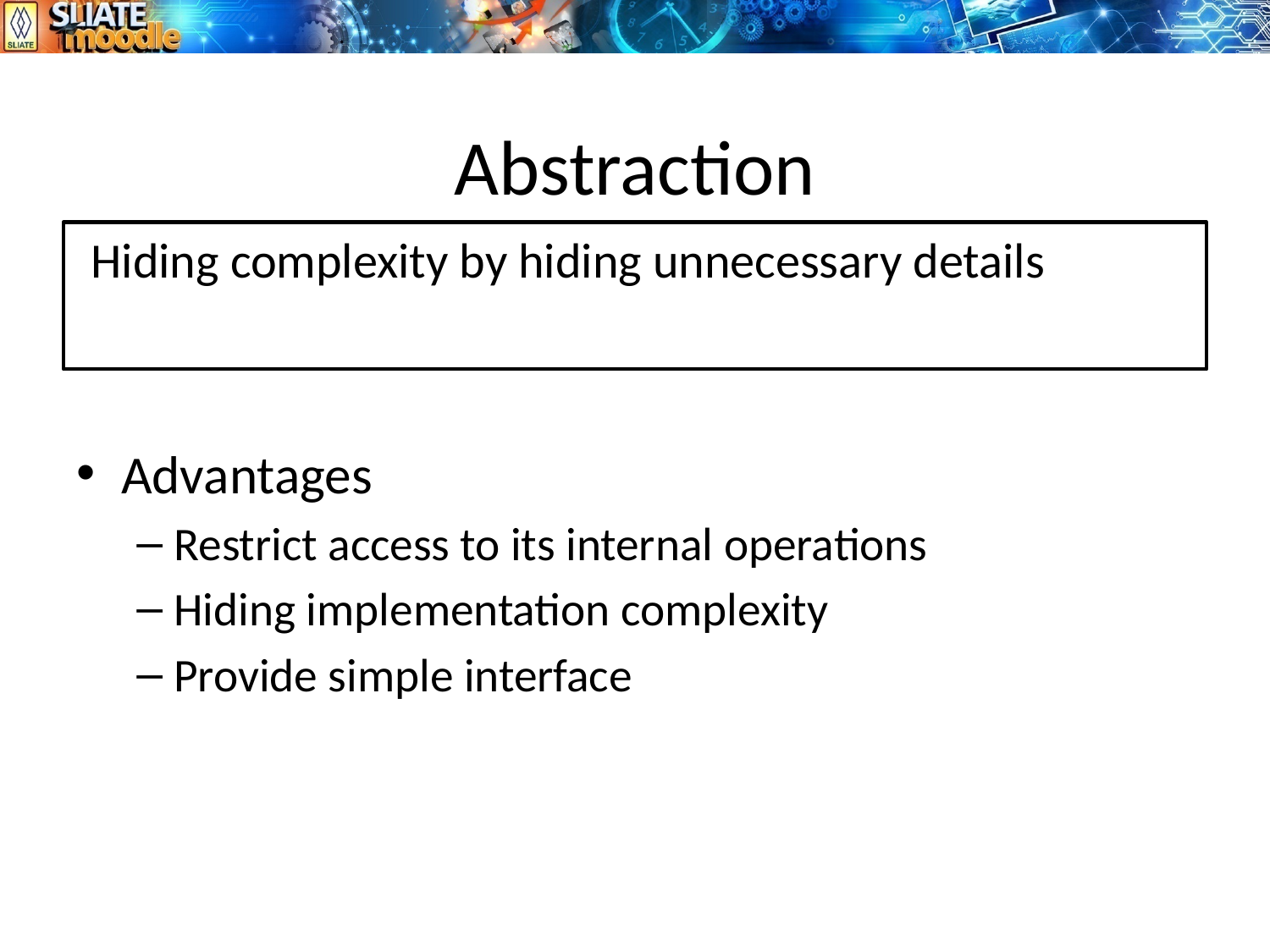

# Abstraction
Hiding complexity by hiding unnecessary details

Advantages
Restrict access to its internal operations
Hiding implementation complexity
Provide simple interface